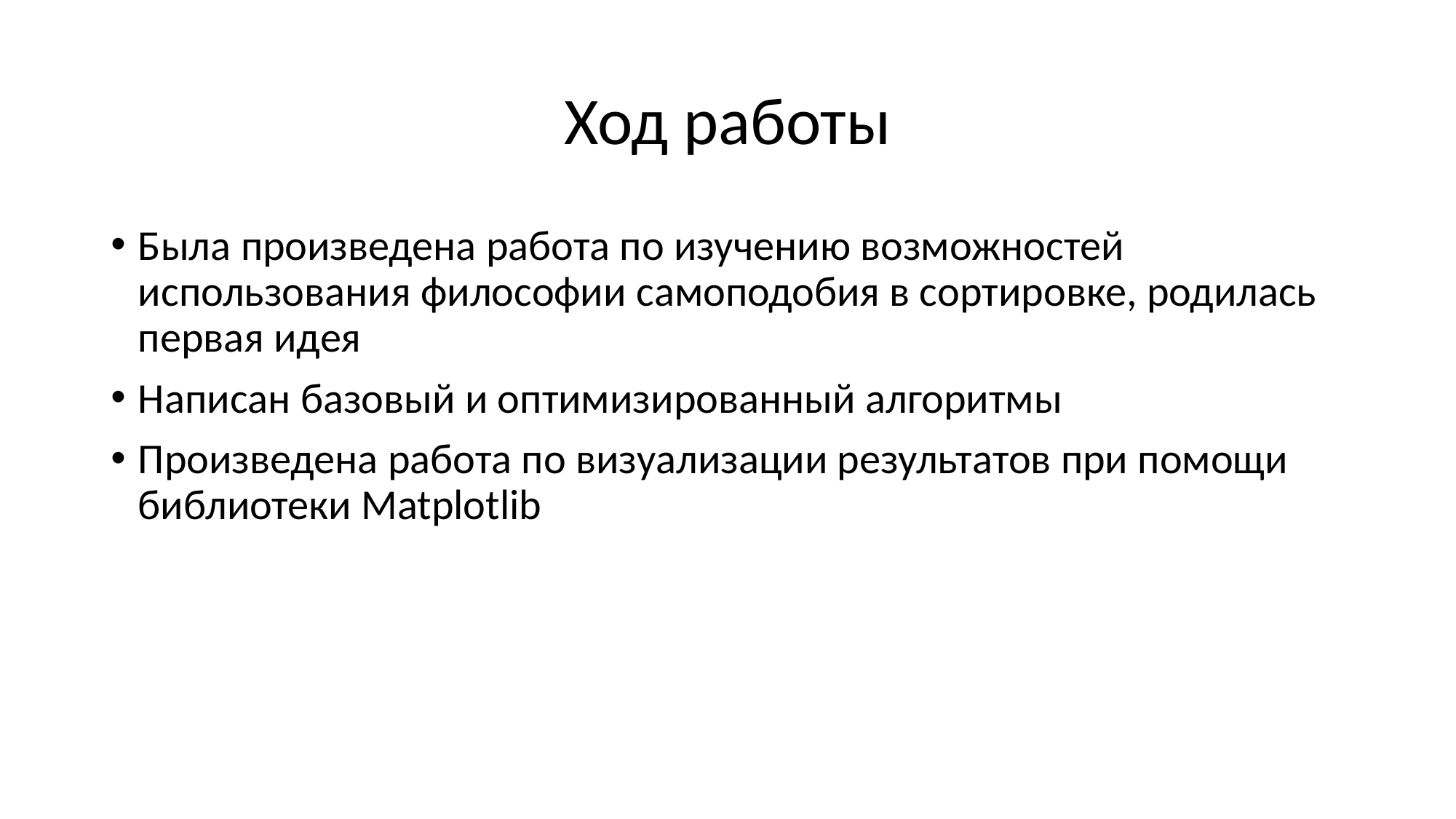

# Ход работы
Была произведена работа по изучению возможностей использования философии самоподобия в сортировке, родилась первая идея
Написан базовый и оптимизированный алгоритмы
Произведена работа по визуализации результатов при помощи библиотеки Matplotlib